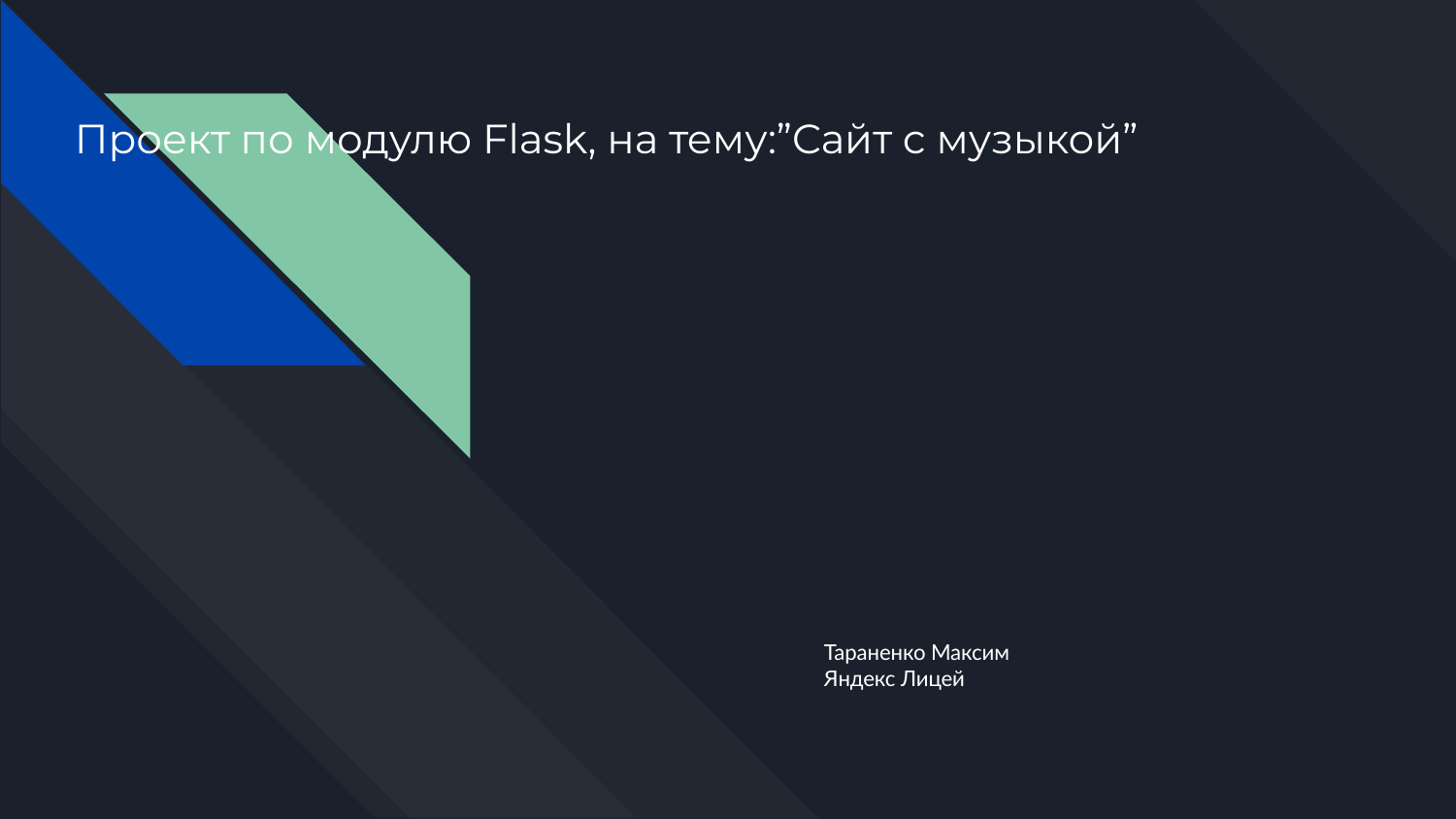

# Проект по модулю Flask, на тему:”Сайт с музыкой”
Тараненко Максим
Яндекс Лицей